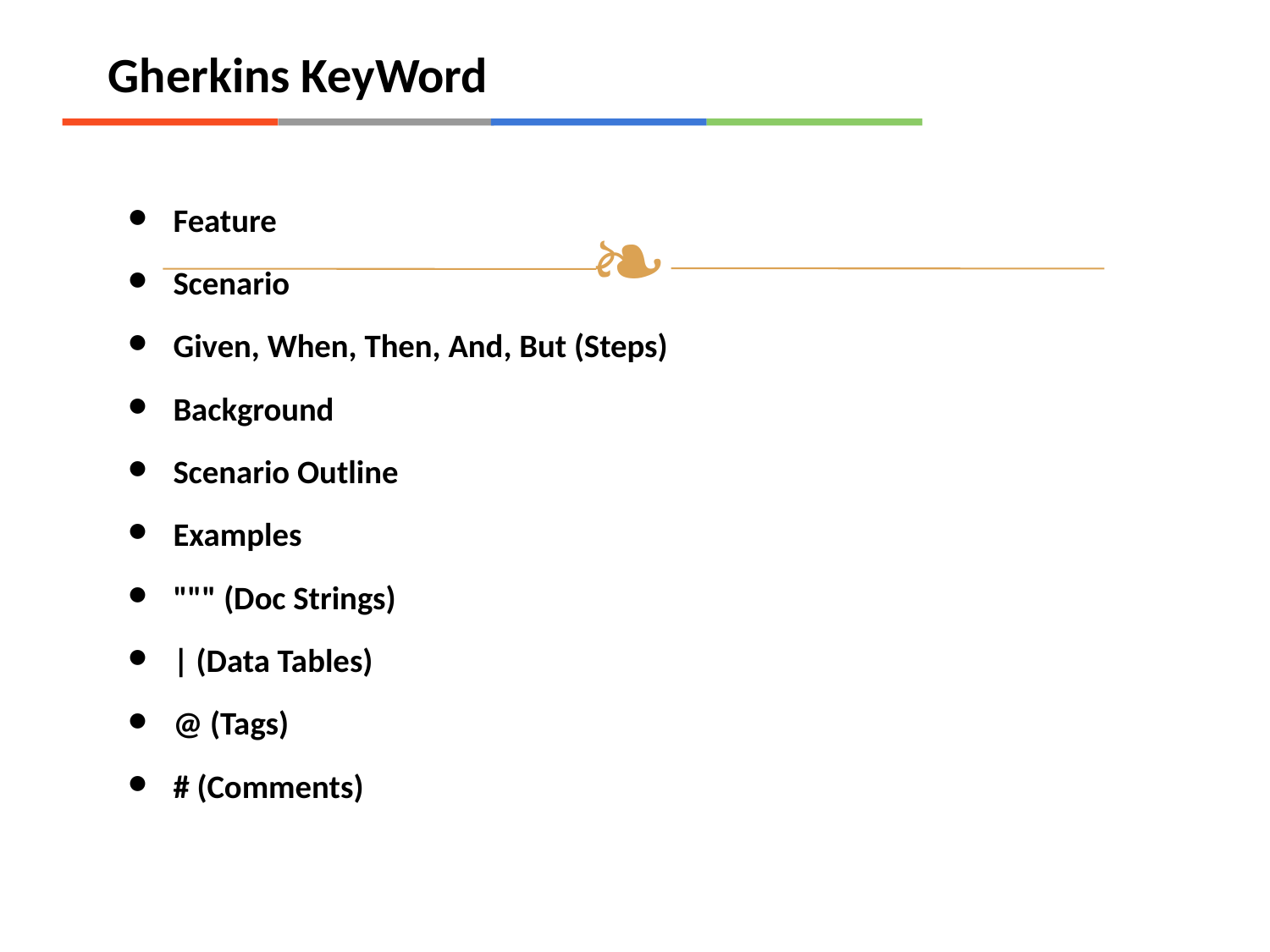

# Gherkins KeyWord

Feature
Scenario
Given, When, Then, And, But (Steps)
Background
Scenario Outline
Examples
""" (Doc Strings)
| (Data Tables)
@ (Tags)
# (Comments)